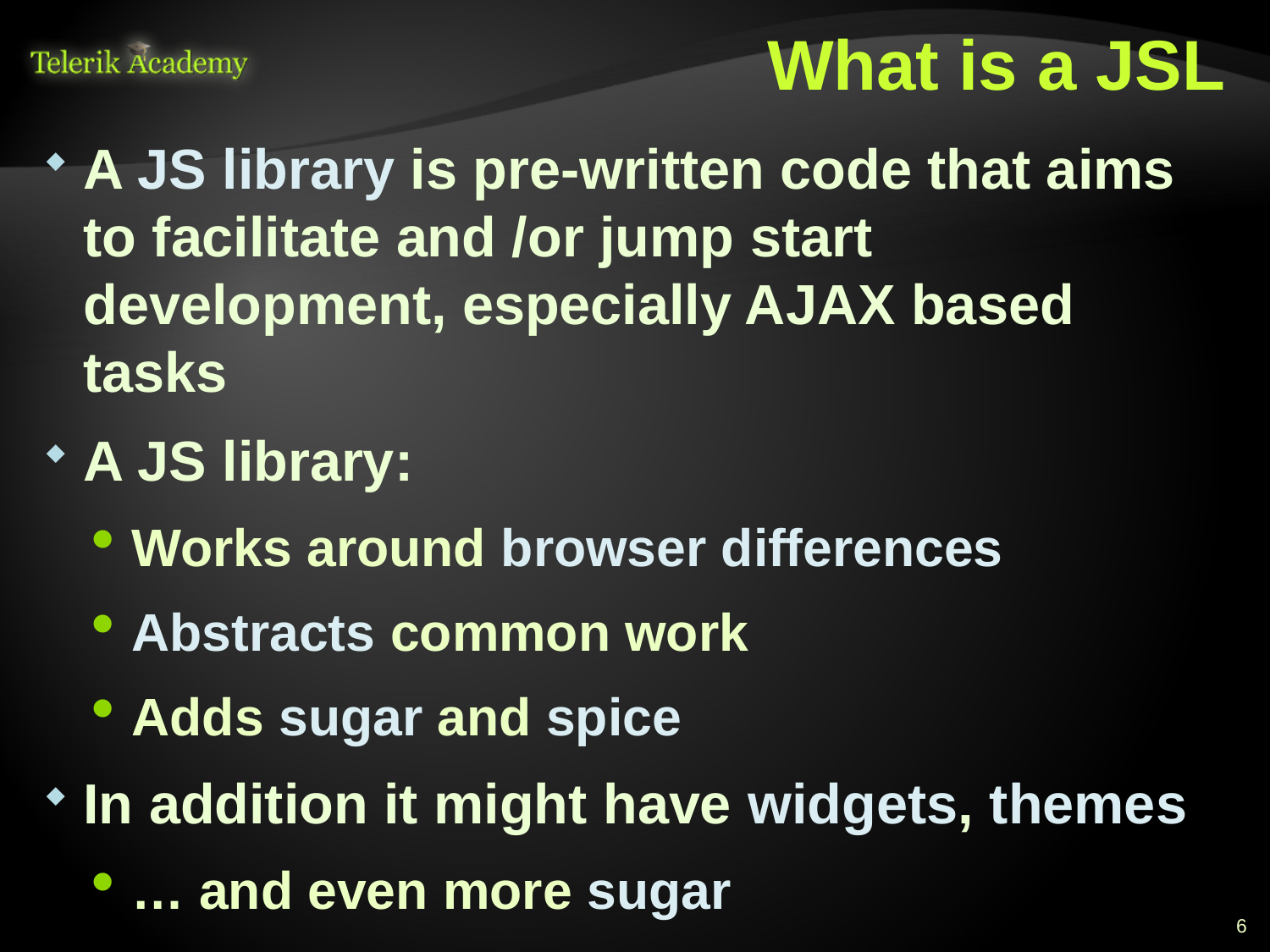

# What is a JSL
A JS library is pre-written code that aims to facilitate and /or jump start development, especially AJAX based tasks
A JS library:
Works around browser differences
Abstracts common work
Adds sugar and spice
In addition it might have widgets, themes
… and even more sugar
6